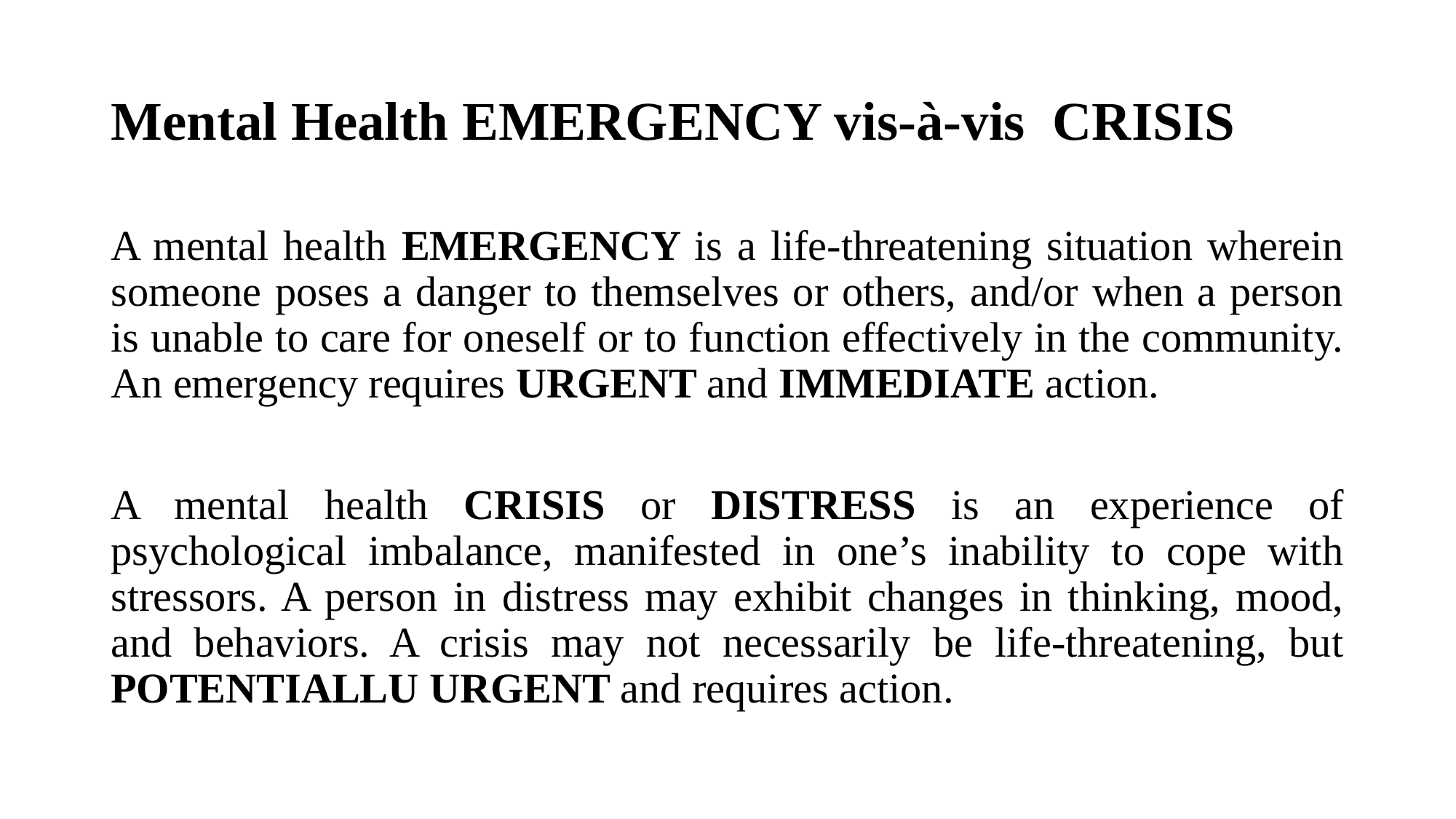

# Mental Health EMERGENCY vis-à-vis  CRISIS
A mental health EMERGENCY is a life-threatening situation wherein someone poses a danger to themselves or others, and/or when a person is unable to care for oneself or to function effectively in the community. An emergency requires URGENT and IMMEDIATE action.

A mental health CRISIS or DISTRESS is an experience of psychological imbalance, manifested in one’s inability to cope with stressors. A person in distress may exhibit changes in thinking, mood, and behaviors. A crisis may not necessarily be life-threatening, but POTENTIALLU URGENT and requires action.